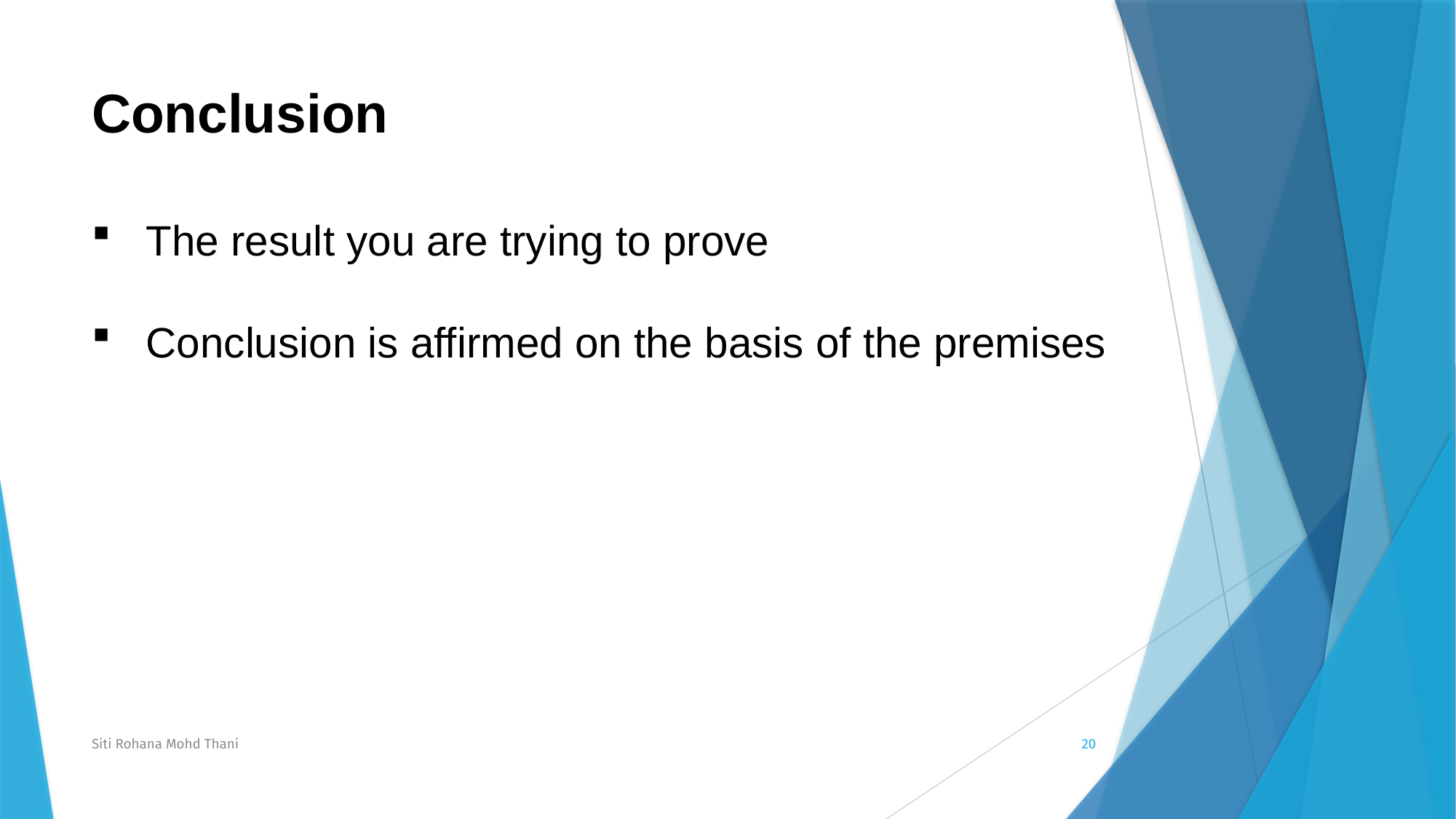

# Conclusion
The result you are trying to prove

Conclusion is affirmed on the basis of the premises
Siti Rohana Mohd Thani
20